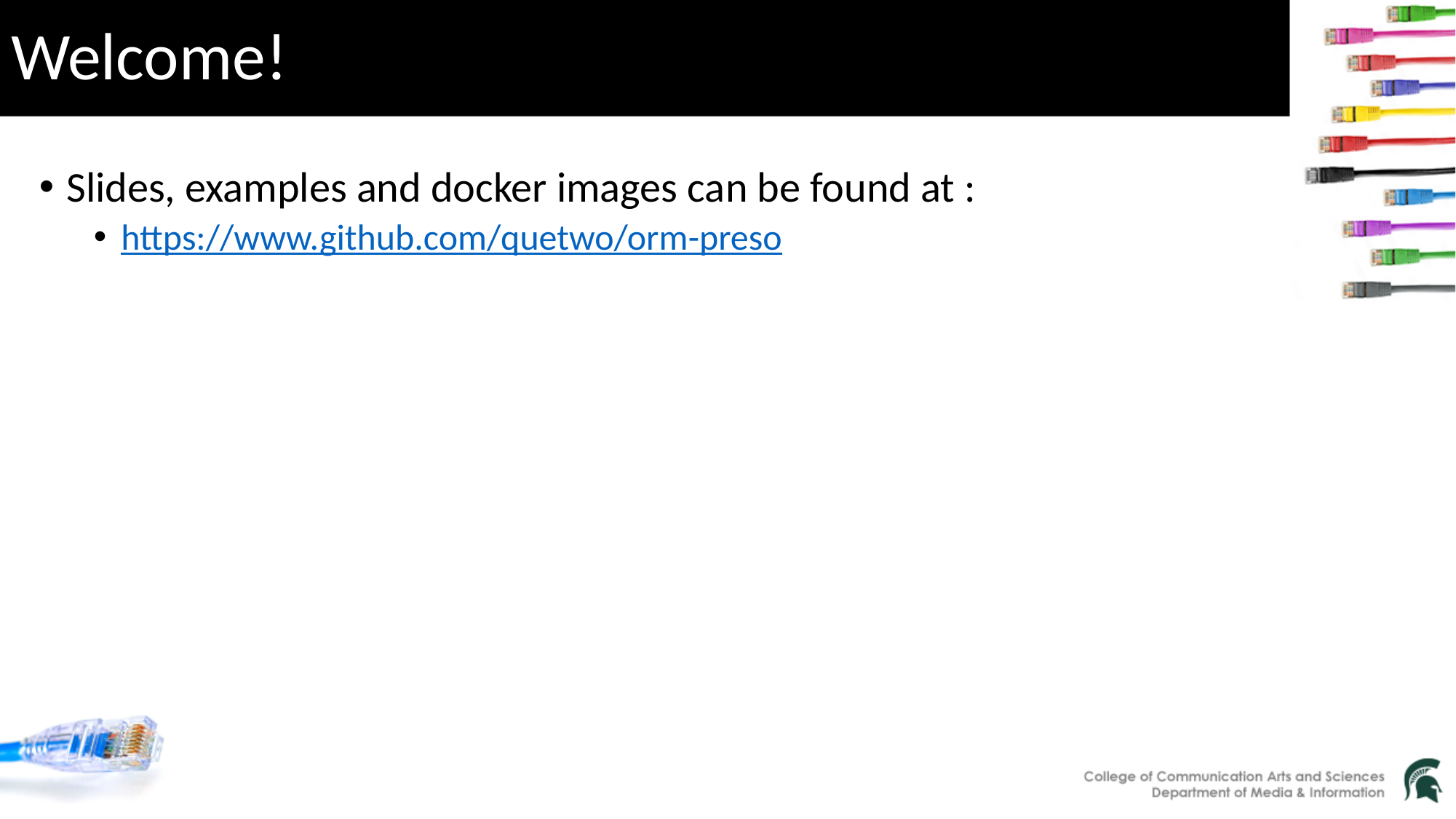

# Welcome!
Slides, examples and docker images can be found at :
https://www.github.com/quetwo/orm-preso